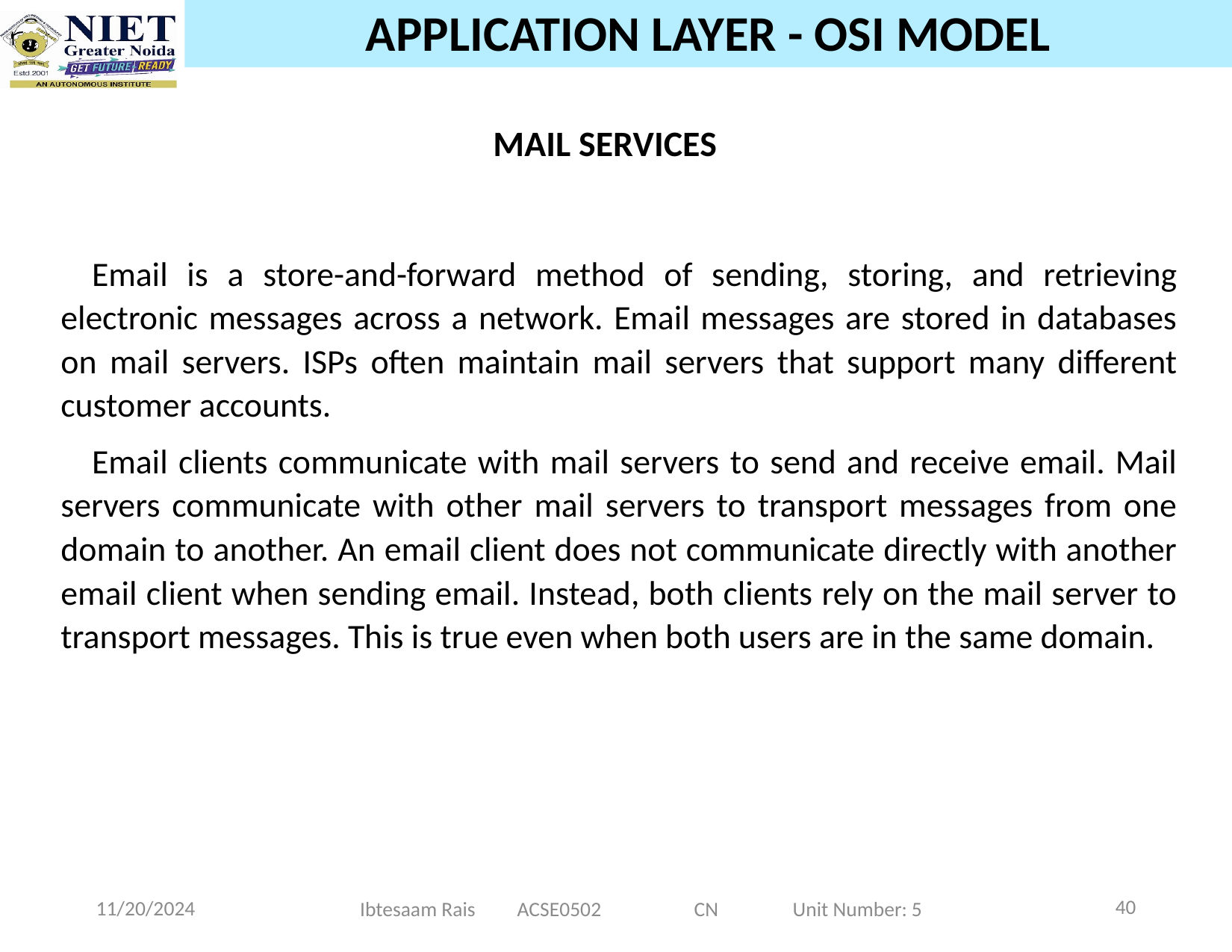

# APPLICATION LAYER - OSI MODEL
MAIL SERVICES
Email is a store-and-forward method of sending, storing, and retrieving electronic messages across a network. Email messages are stored in databases on mail servers. ISPs often maintain mail servers that support many different customer accounts.
Email clients communicate with mail servers to send and receive email. Mail servers communicate with other mail servers to transport messages from one domain to another. An email client does not communicate directly with another email client when sending email. Instead, both clients rely on the mail server to transport messages. This is true even when both users are in the same domain.
40
11/20/2024
Ibtesaam Rais         ACSE0502                    CN                Unit Number: 5